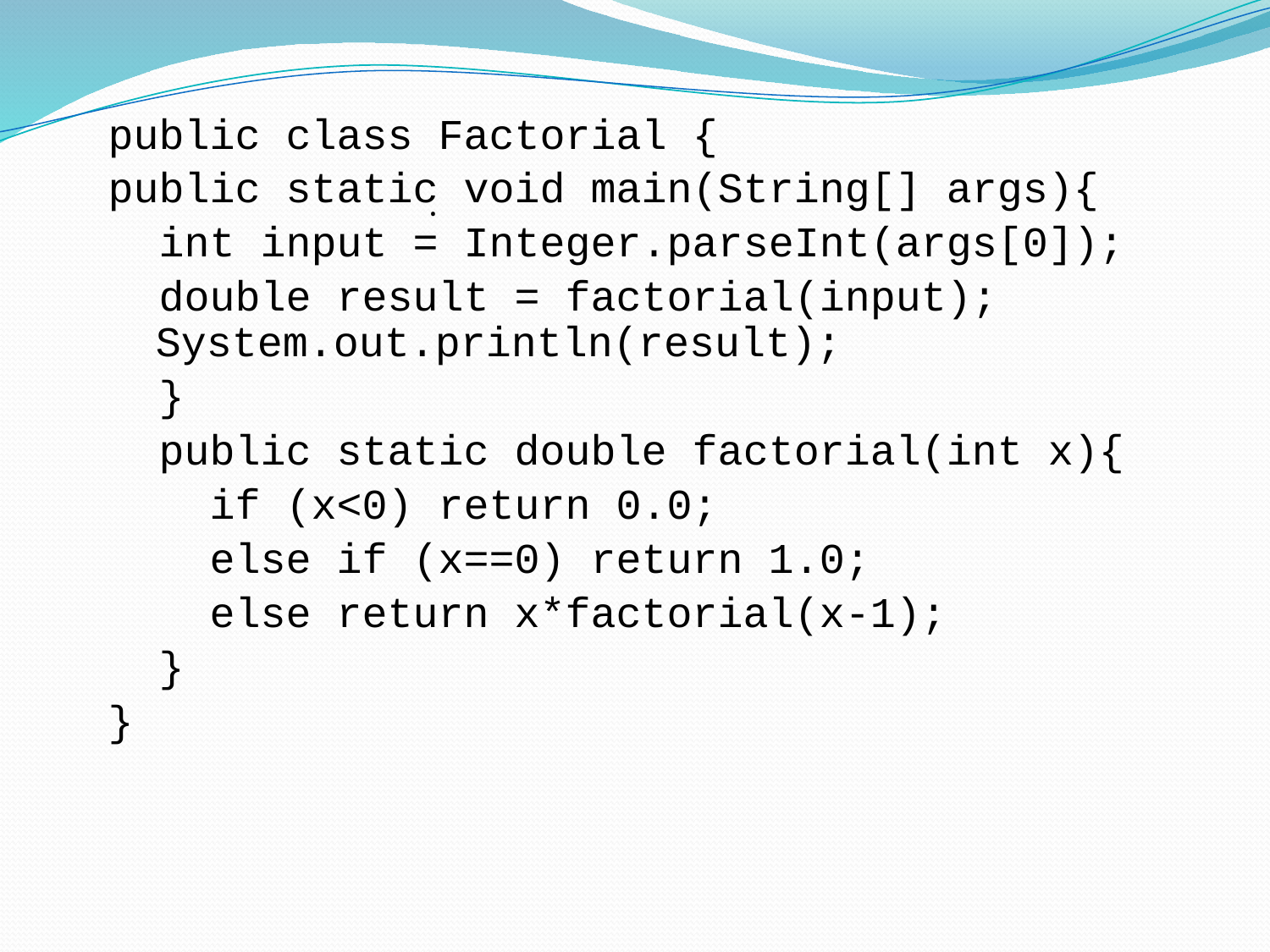

public class Factorial {
public static void main(String[] args){
  int input = Integer.parseInt(args[0]);
  double result = factorial(input); System.out.println(result);
  }
  public static double factorial(int x){
    if (x<0) return 0.0;
    else if (x==0) return 1.0;
    else return x*factorial(x-1);
  }
}
.